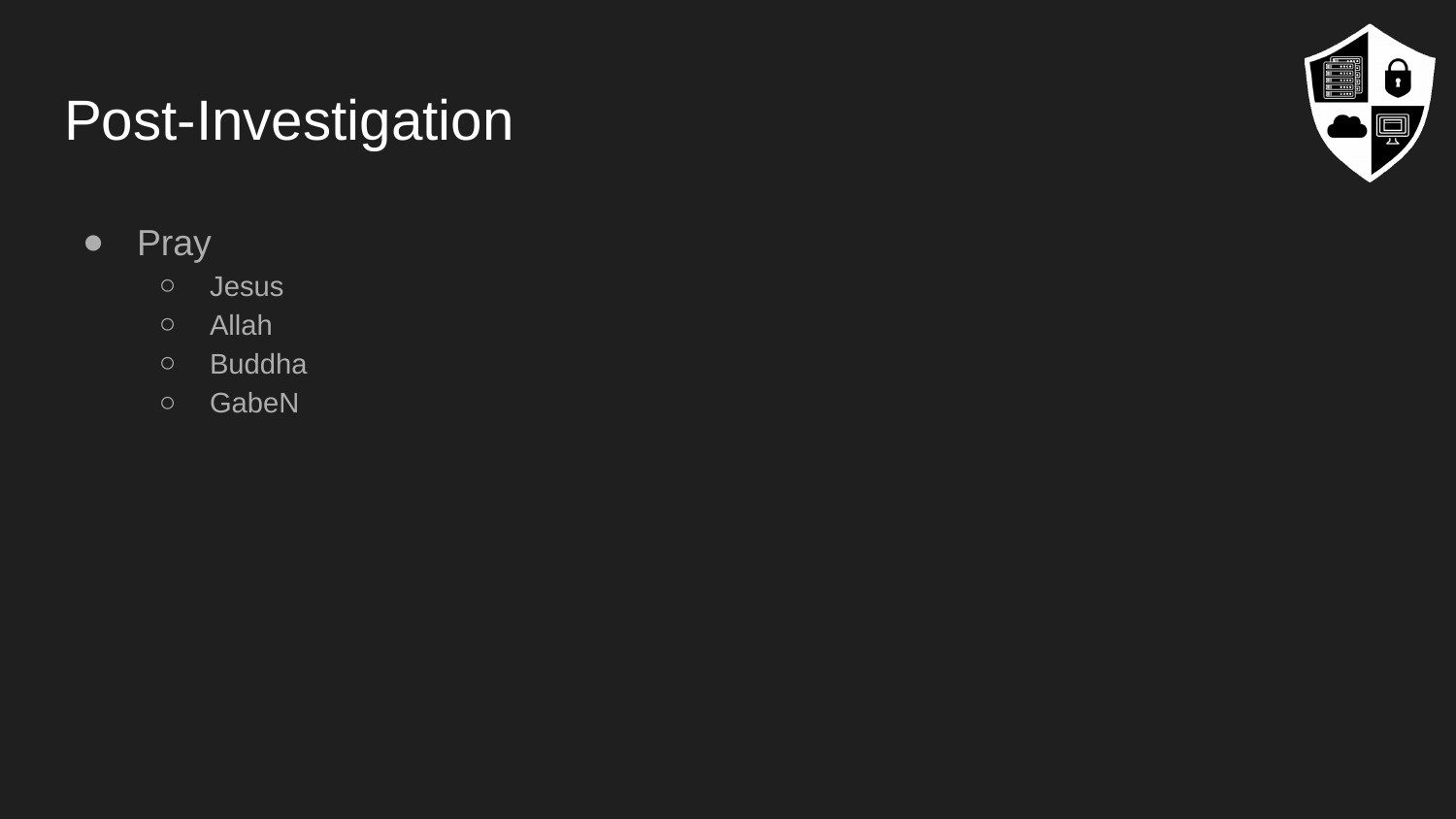

# Post-Investigation
Pray
Jesus
Allah
Buddha
GabeN